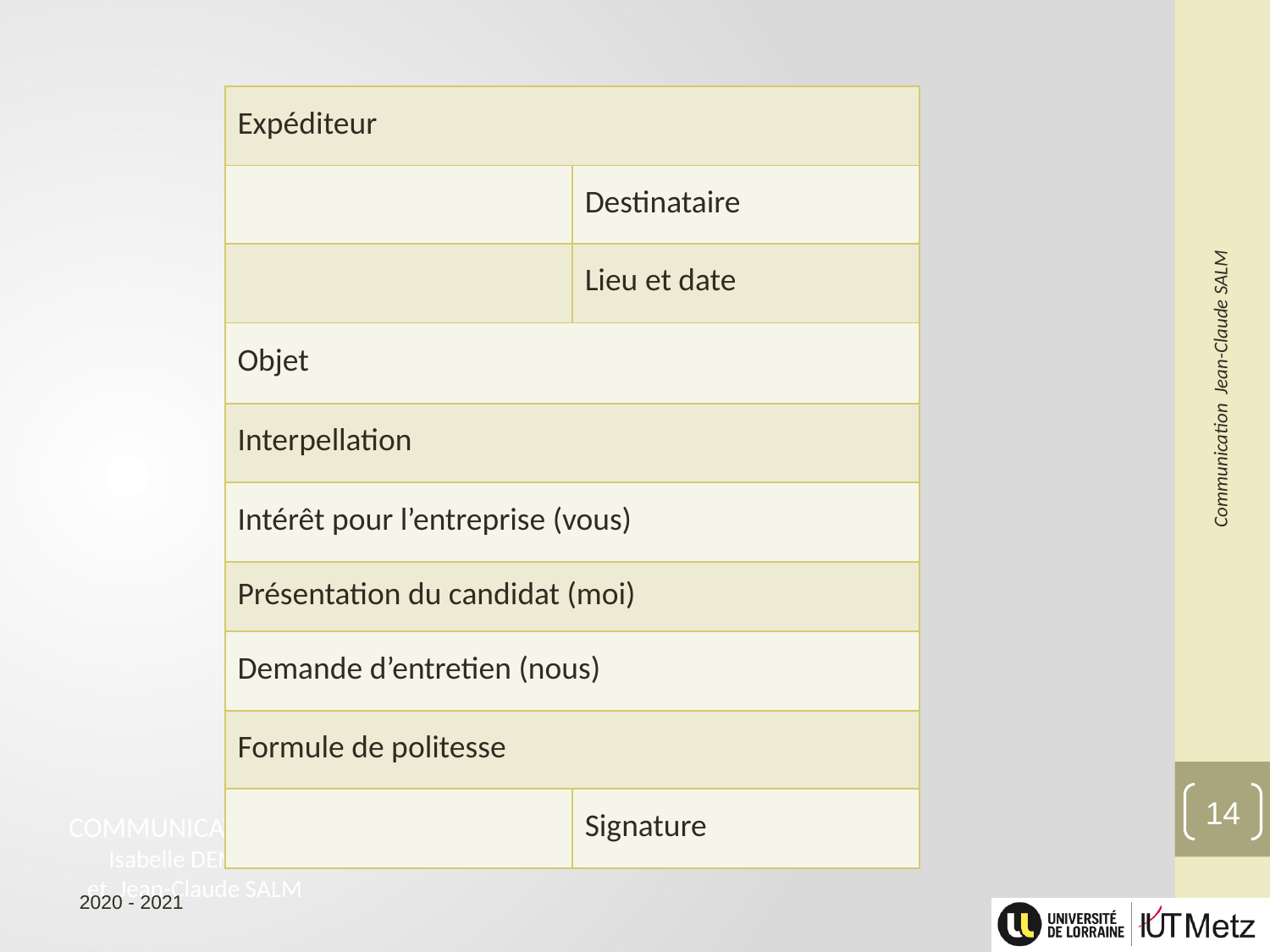

| Expéditeur |  |
| --- | --- |
|  | Destinataire |
|  | Lieu et date |
| Objet |  |
| Interpellation |  |
| Intérêt pour l’entreprise (vous) |  |
| Présentation du candidat (moi) |  |
| Demande d’entretien (nous) |  |
| Formule de politesse |  |
|  | Signature |
14